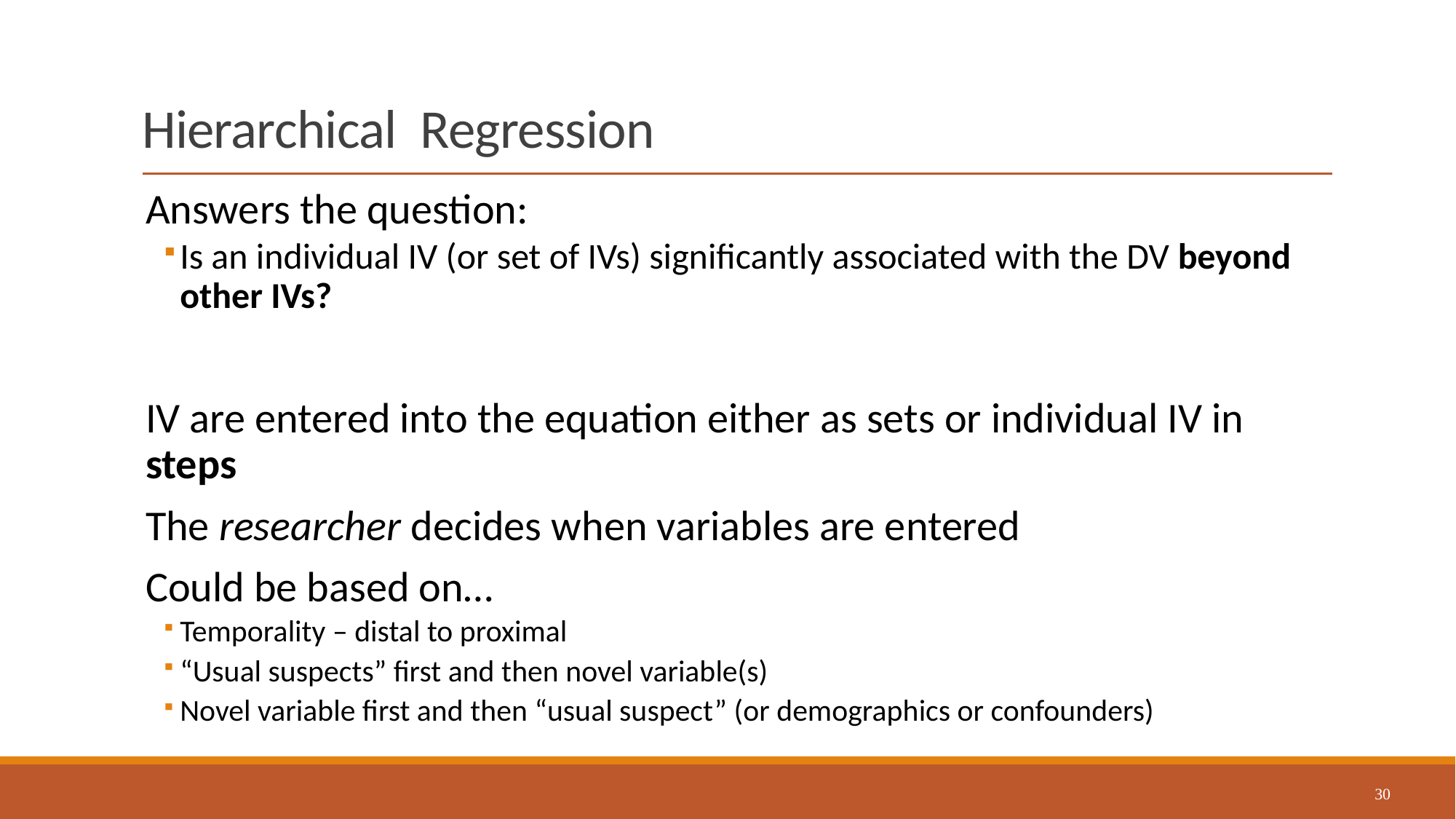

# Hierarchical  Regression
Answers the question:
Is an individual IV (or set of IVs) significantly associated with the DV beyond other IVs?

IV are entered into the equation either as sets or individual IV in steps
The researcher decides when variables are entered
Could be based on…
Temporality – distal to proximal
“Usual suspects” first and then novel variable(s)
Novel variable first and then “usual suspect” (or demographics or confounders)

30